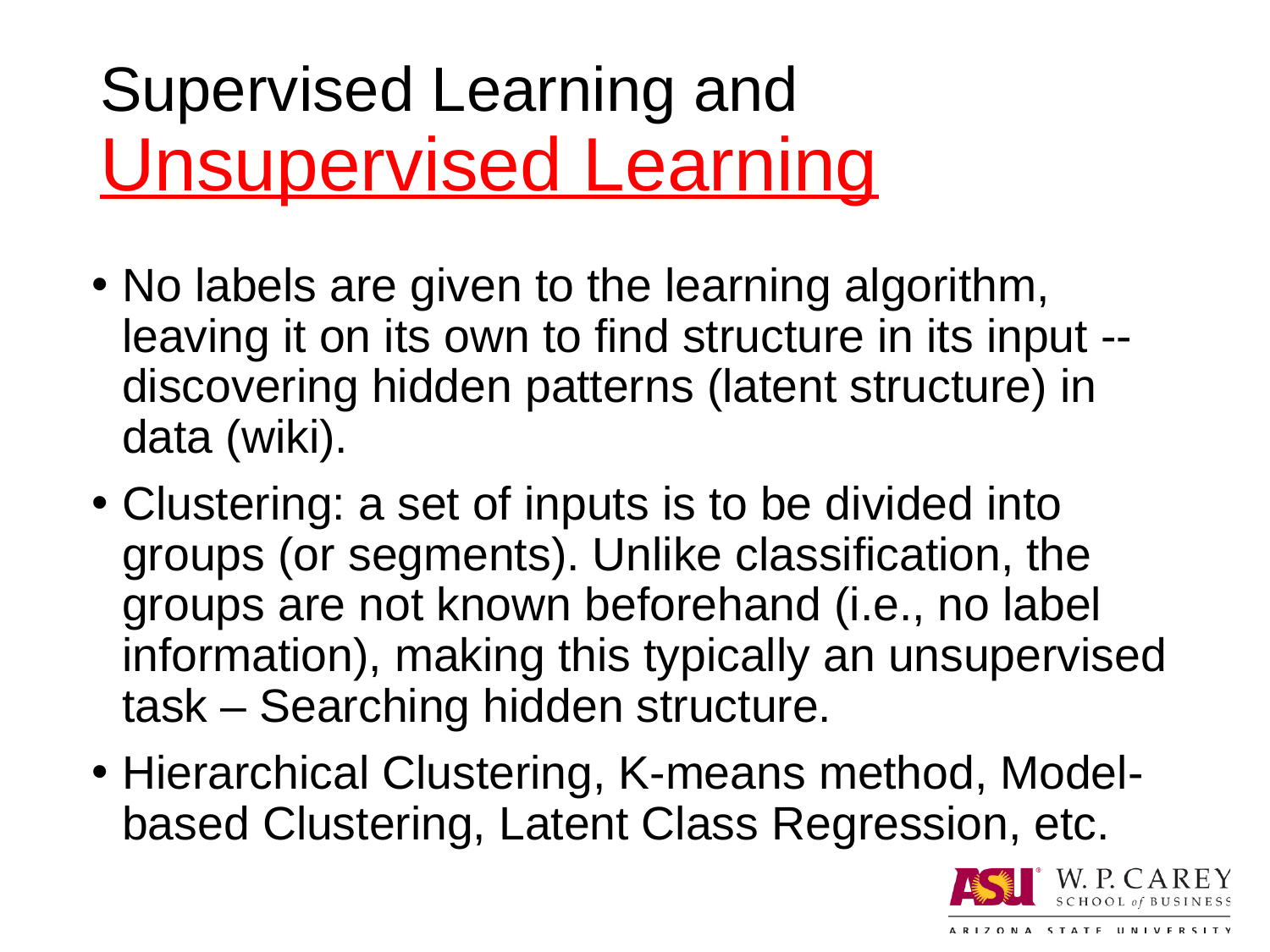

# Supervised Learning and Unsupervised Learning
No labels are given to the learning algorithm, leaving it on its own to find structure in its input -- discovering hidden patterns (latent structure) in data (wiki).
Clustering: a set of inputs is to be divided into groups (or segments). Unlike classification, the groups are not known beforehand (i.e., no label information), making this typically an unsupervised task – Searching hidden structure.
Hierarchical Clustering, K-means method, Model-based Clustering, Latent Class Regression, etc.